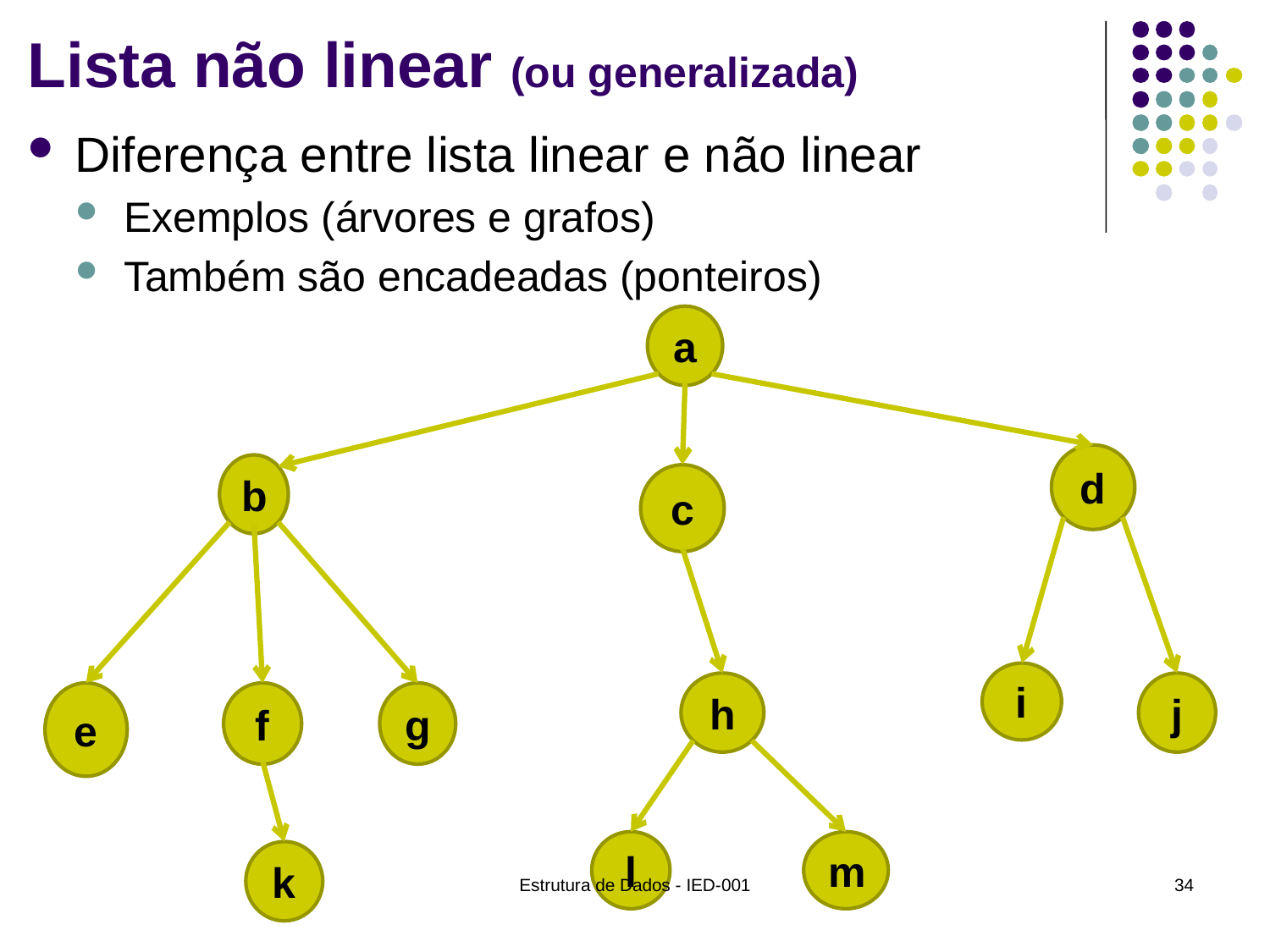

# Lista não linear (ou generalizada)
Diferença entre lista linear e não linear
Exemplos (árvores e grafos)
Também são encadeadas (ponteiros)
a
d
b
c
i
h
j
e
f
g
l
m
k
Estrutura de Dados - IED-001
34